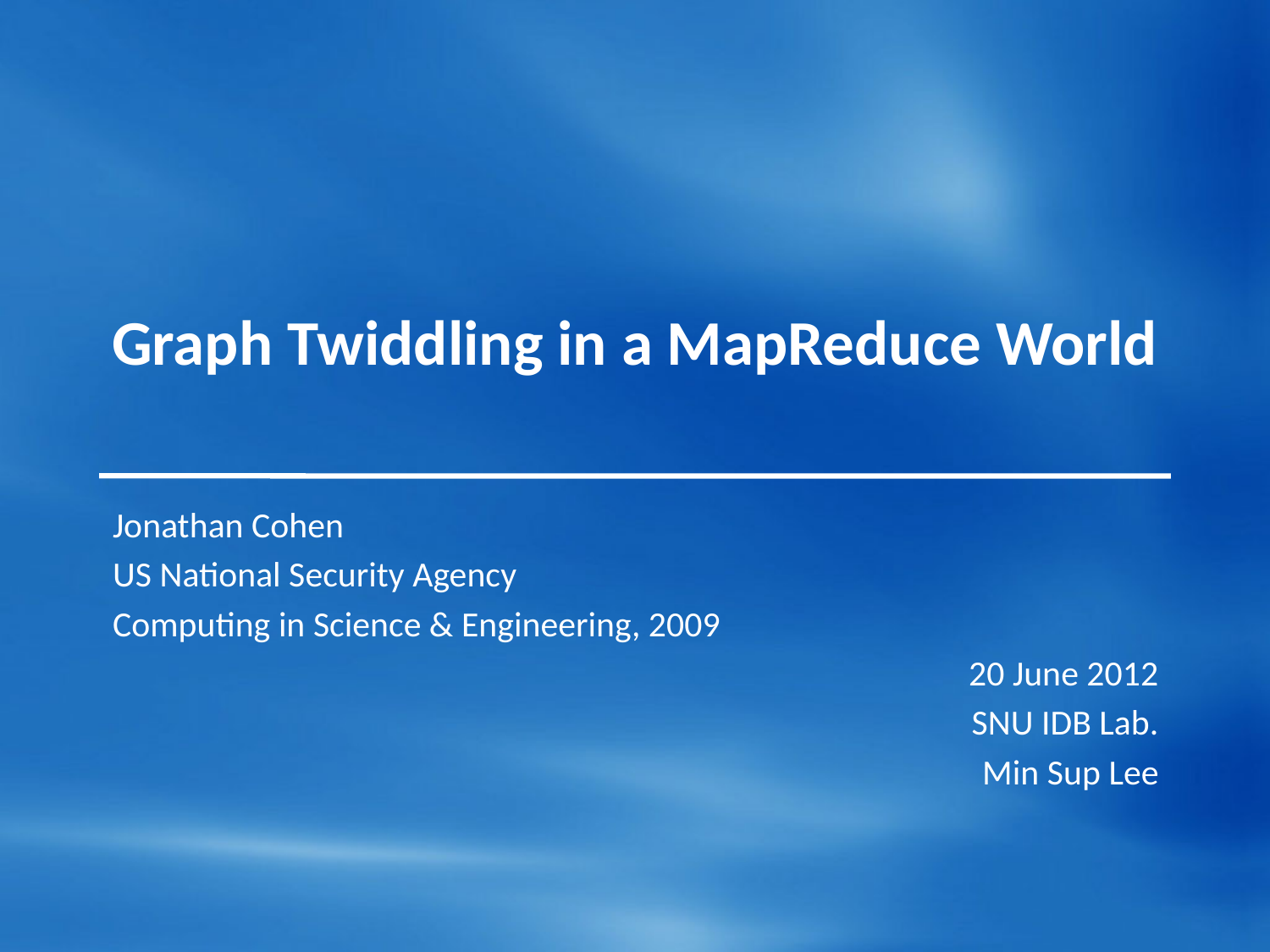

# Graph Twiddling in a MapReduce World
Jonathan Cohen
US National Security Agency
Computing in Science & Engineering, 2009
20 June 2012
SNU IDB Lab.
Min Sup Lee